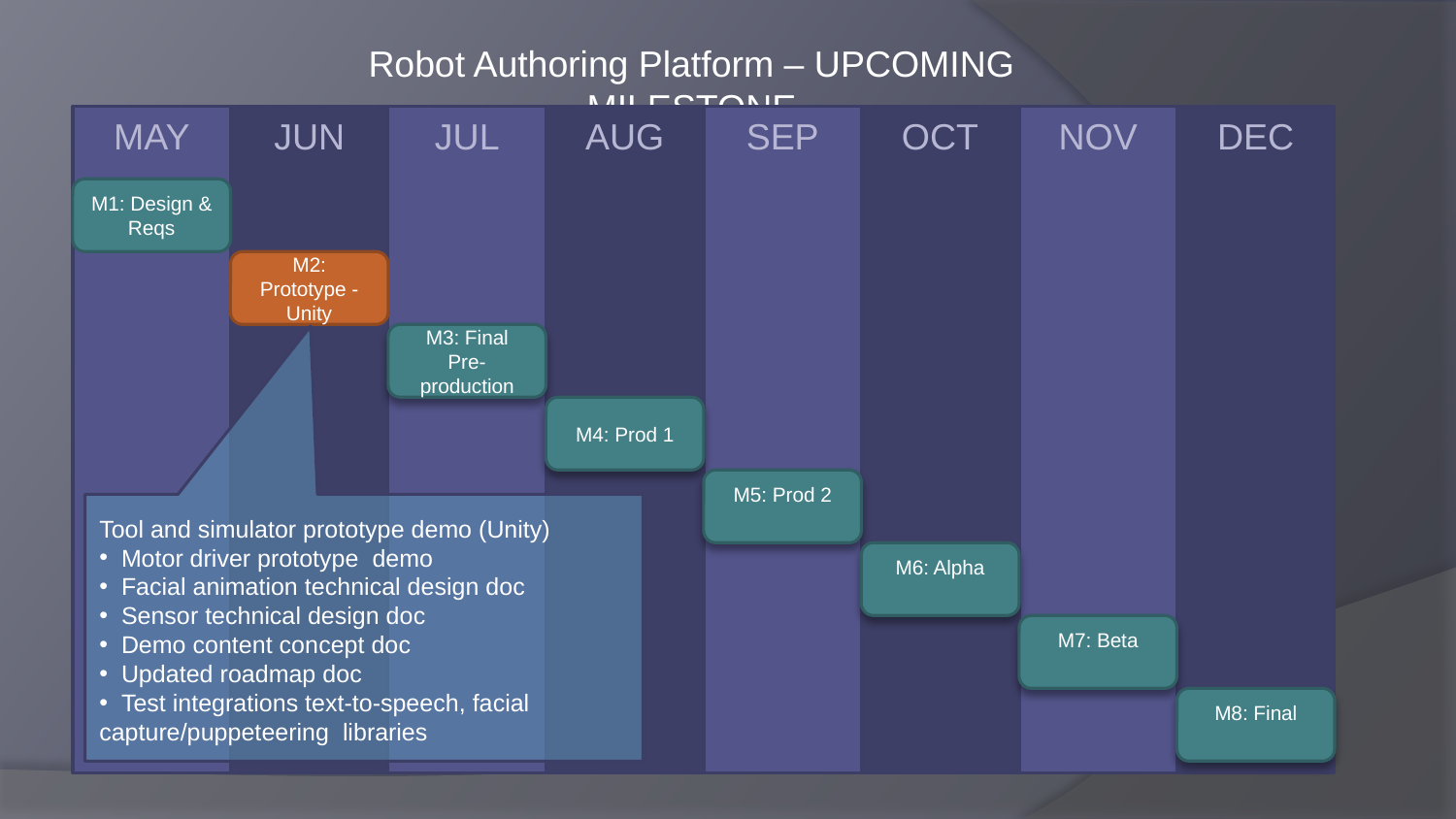

Robot Authoring Platform – UPCOMING MILESTONE
MAY
JUN
JUL
AUG
SEP
OCT
NOV
DEC
M1: Design & Reqs
M2: Prototype - Unity
M3: Final Pre-production
M4: Prod 1
M5: Prod 2

M6: Alpha

M7: Beta

M8: Final

Tool and simulator prototype demo (Unity)
  Motor driver prototype  demo
  Facial animation technical design doc
  Sensor technical design doc
  Demo content concept doc
  Updated roadmap doc
  Test integrations text-to-speech, facial capture/puppeteering  libraries